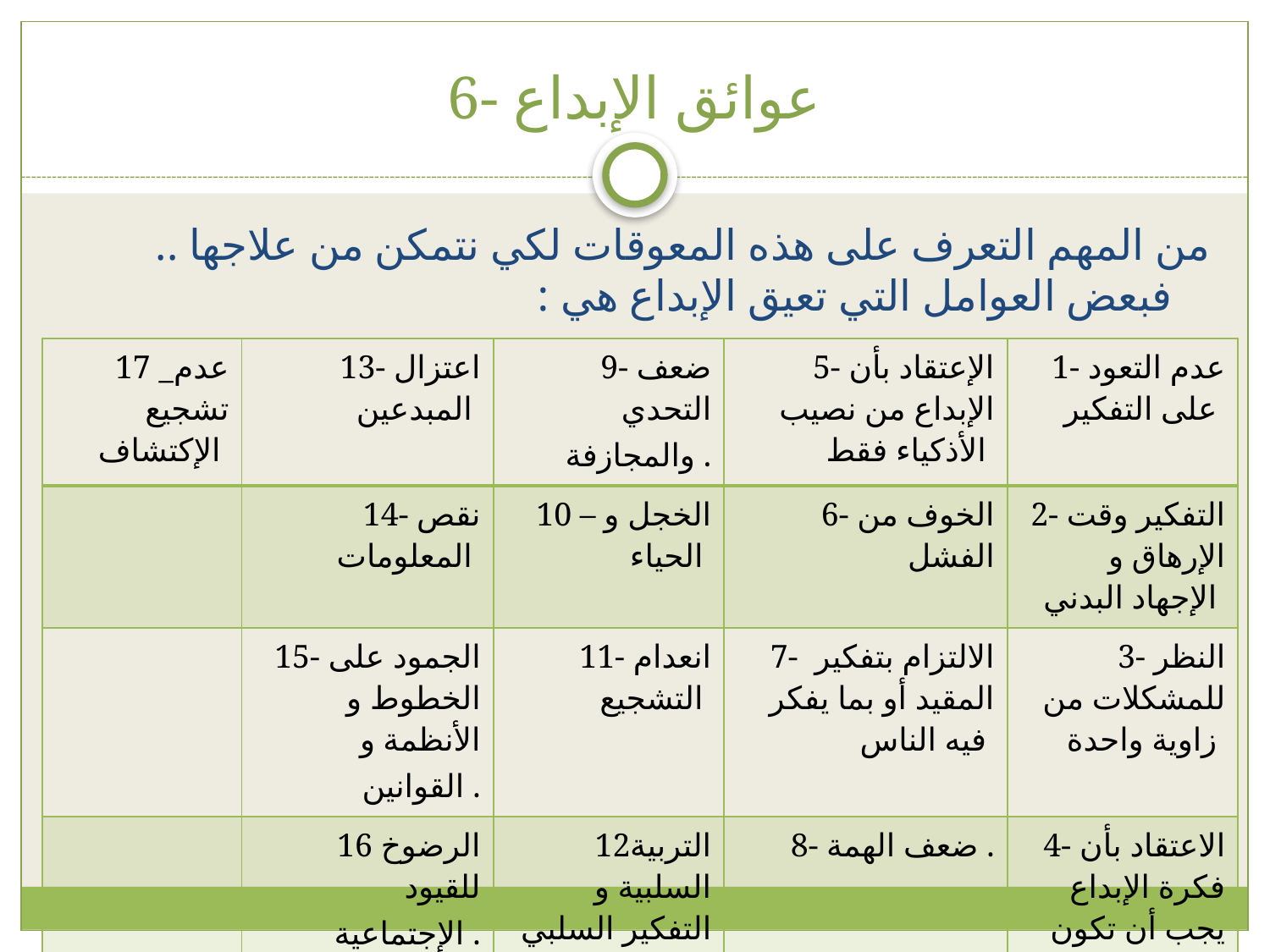

# 6- عوائق الإبداع
من المهم التعرف على هذه المعوقات لكي نتمكن من علاجها .. فبعض العوامل التي تعيق الإبداع هي :
| 17 \_عدم تشجيع الإكتشاف | 13- اعتزال المبدعين | 9- ضعف التحدي والمجازفة . | 5- الإعتقاد بأن الإبداع من نصيب الأذكياء فقط | 1- عدم التعود على التفكير |
| --- | --- | --- | --- | --- |
|  | 14- نقص المعلومات | 10 – الخجل و الحياء | 6- الخوف من الفشل | 2- التفكير وقت الإرهاق و الإجهاد البدني |
|  | 15- الجمود على الخطوط و الأنظمة و القوانين . | 11- انعدام التشجيع | 7- الالتزام بتفكير المقيد أو بما يفكر فيه الناس | 3- النظر للمشكلات من زاوية واحدة |
|  | 16 الرضوخ للقيود الإجتماعية . | 12التربية السلبية و التفكير السلبي المتشائم | 8- ضعف الهمة . | 4- الاعتقاد بأن فكرة الإبداع يجب أن تكون جديدة من أصلها |